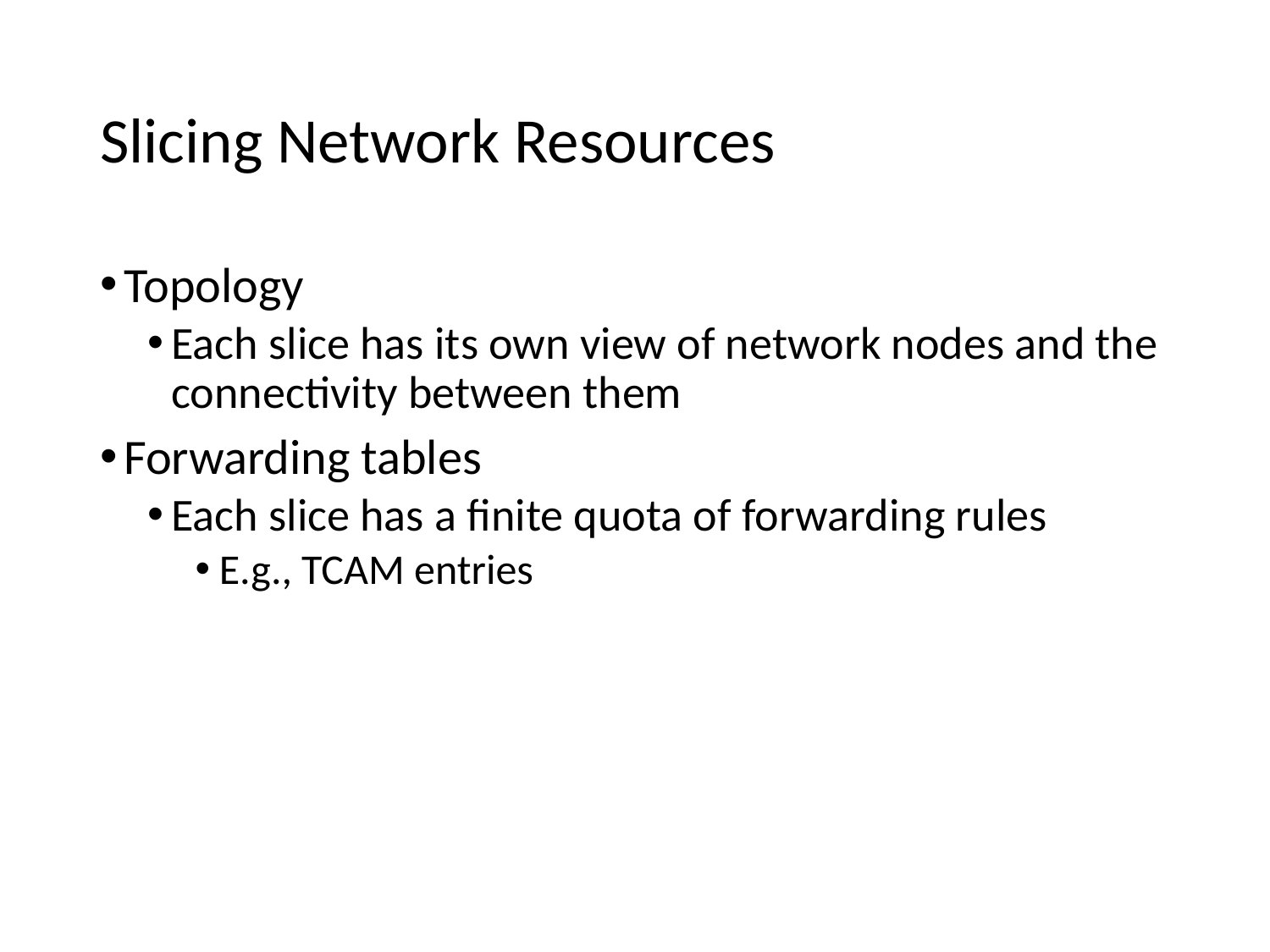

# Slicing Network Resources
Topology
Each slice has its own view of network nodes and the connectivity between them
Forwarding tables
Each slice has a finite quota of forwarding rules
E.g., TCAM entries